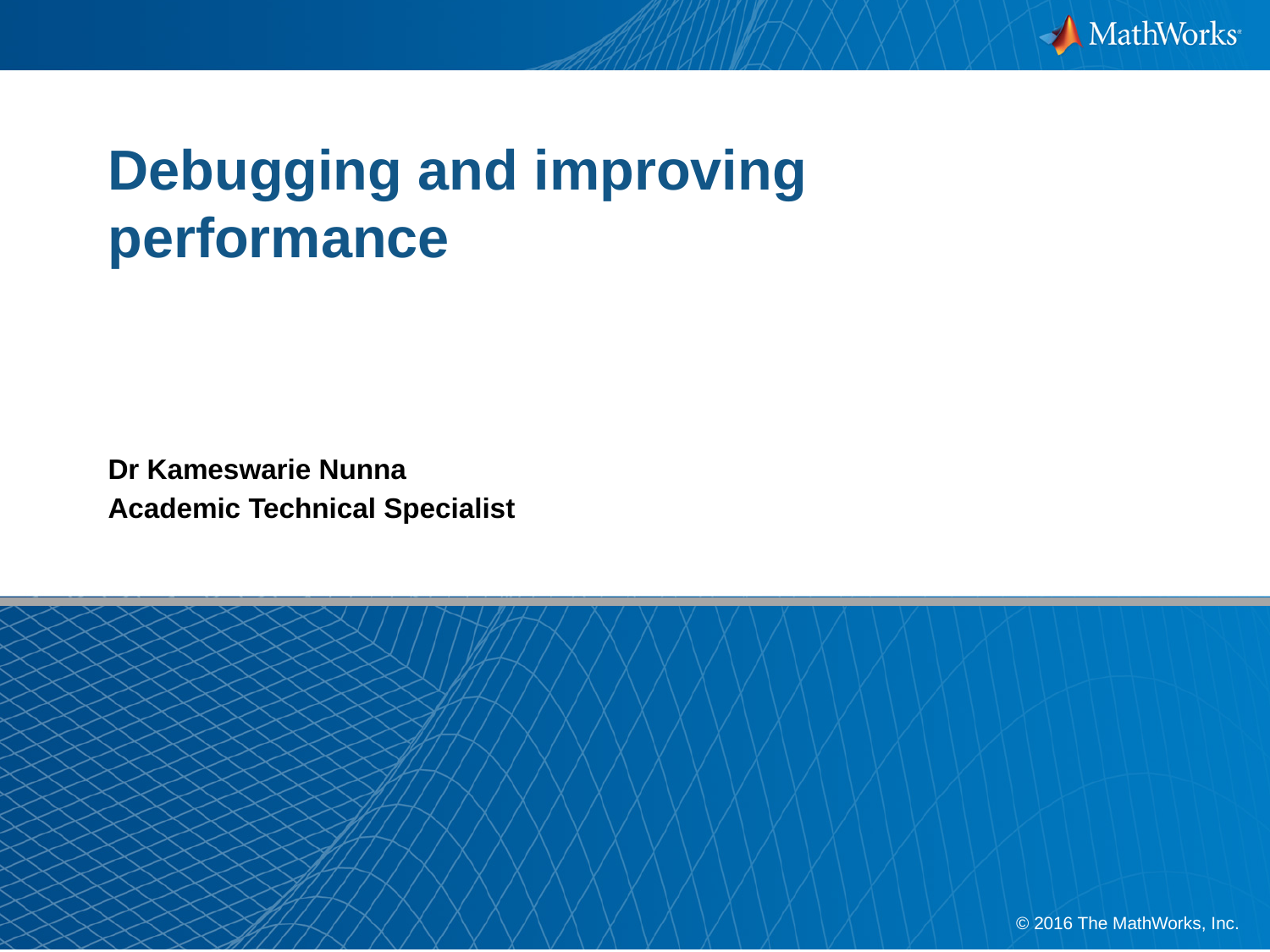

# Debugging and improving performance
Dr Kameswarie Nunna
Academic Technical Specialist